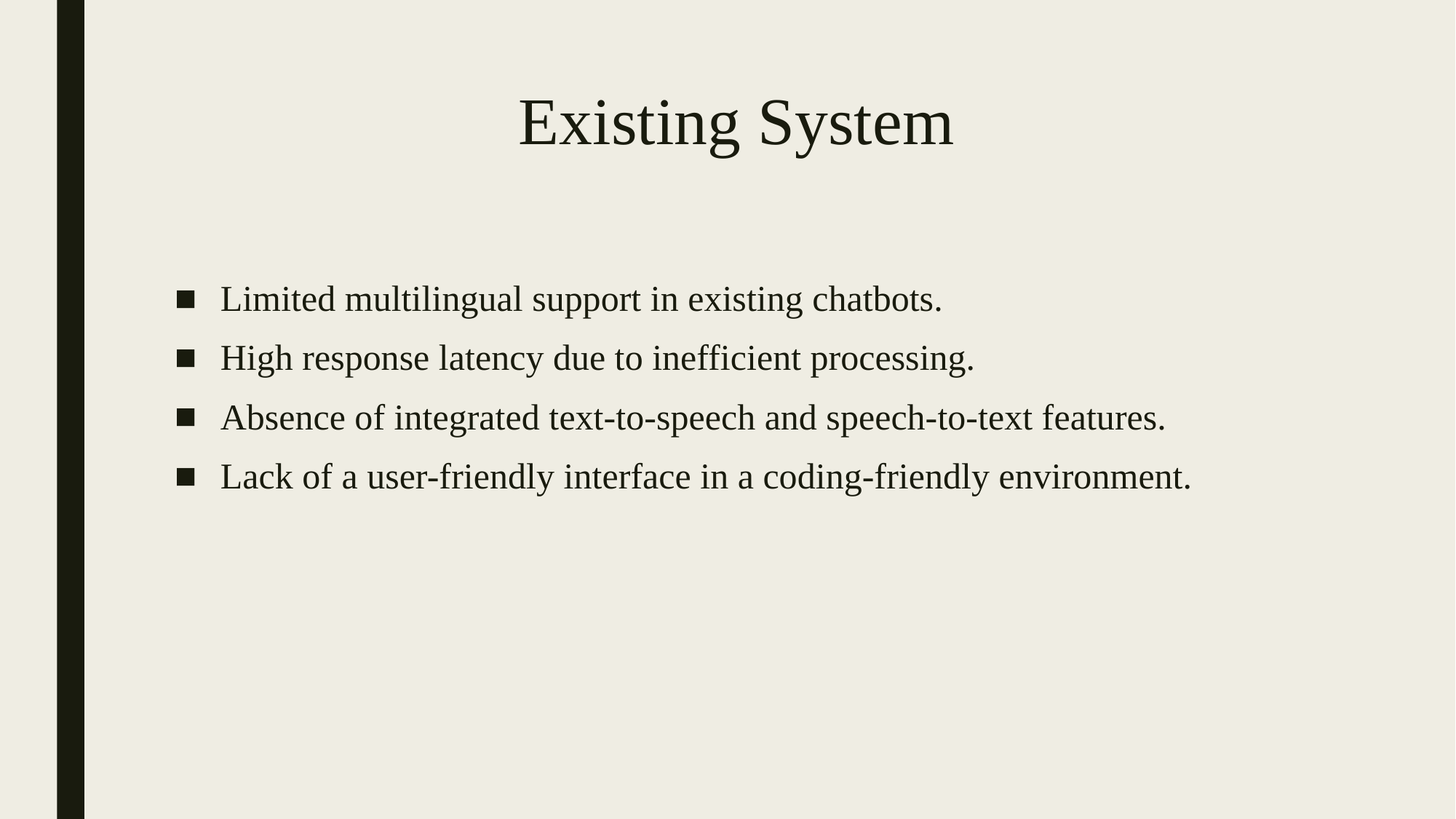

# Existing System
Limited multilingual support in existing chatbots.
High response latency due to inefficient processing.
Absence of integrated text-to-speech and speech-to-text features.
Lack of a user-friendly interface in a coding-friendly environment.